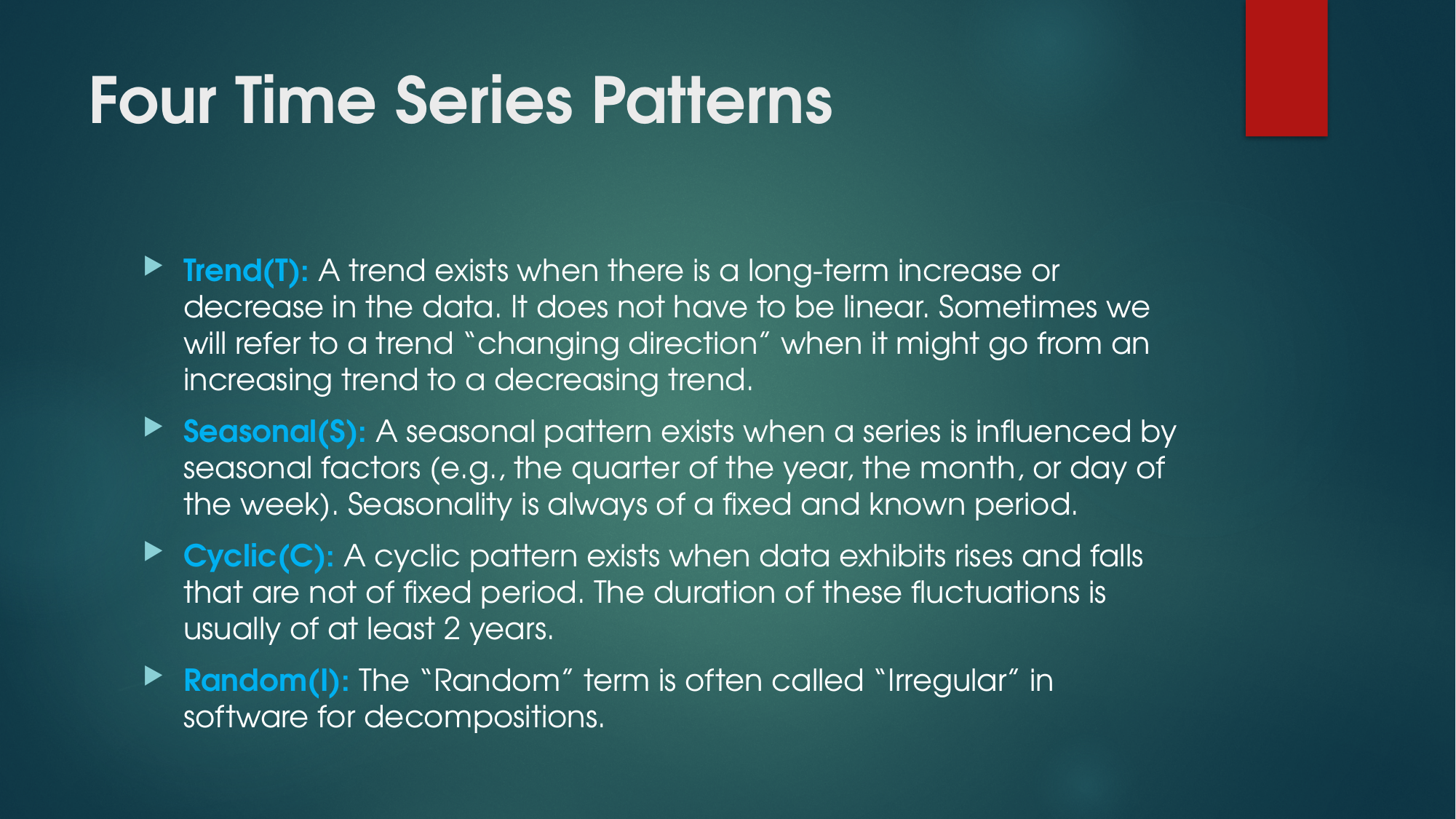

# Four Time Series Patterns
Trend(T): A trend exists when there is a long-term increase or decrease in the data. It does not have to be linear. Sometimes we will refer to a trend “changing direction” when it might go from an increasing trend to a decreasing trend.
Seasonal(S): A seasonal pattern exists when a series is influenced by seasonal factors (e.g., the quarter of the year, the month, or day of the week). Seasonality is always of a fixed and known period.
Cyclic(C): A cyclic pattern exists when data exhibits rises and falls that are not of fixed period. The duration of these fluctuations is usually of at least 2 years.
Random(I): The “Random” term is often called “Irregular” in software for decompositions.